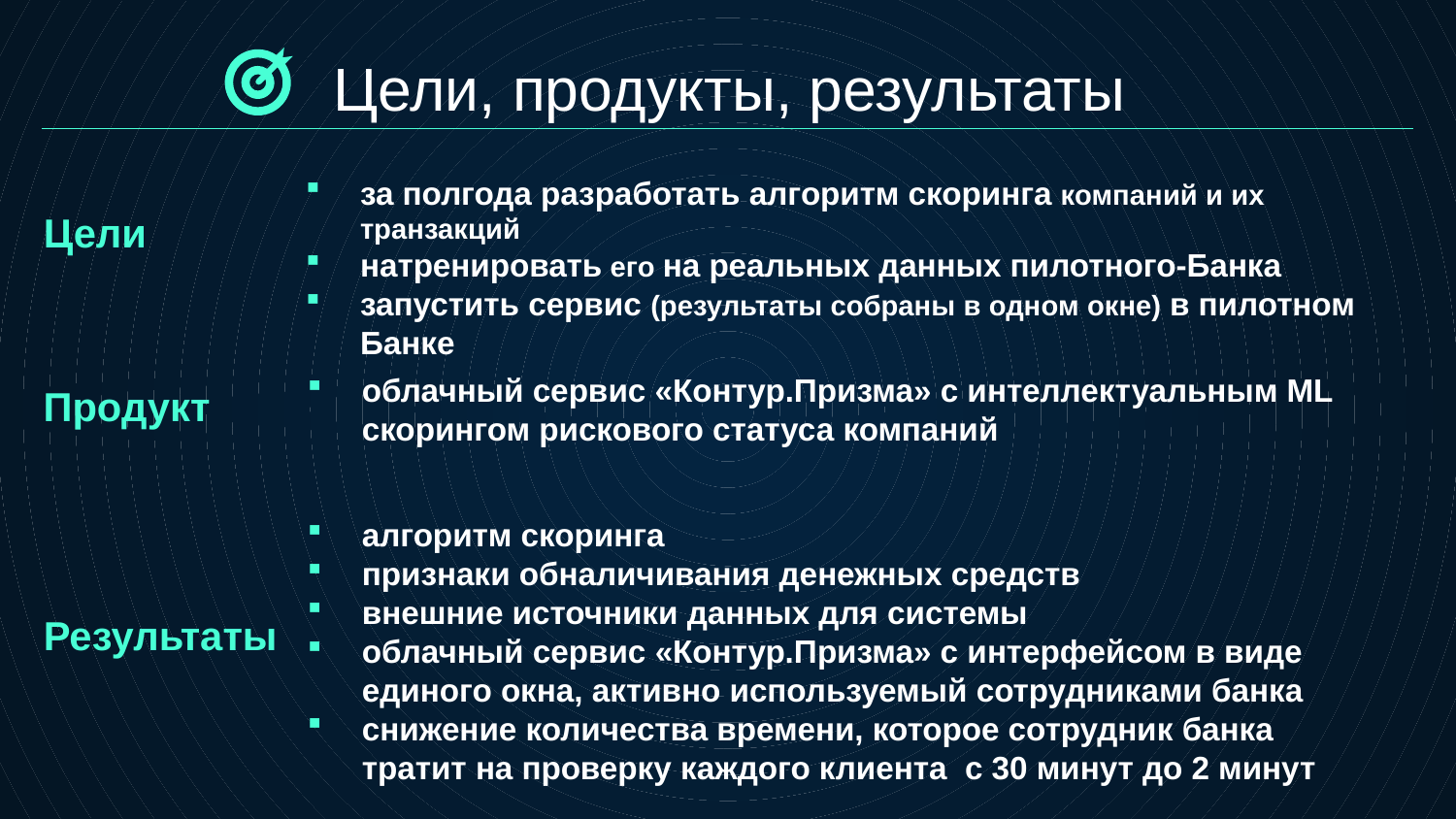

# Цели, продукты, результаты

за полгода разработать алгоритм скоринга компаний и их транзакций
натренировать его на реальных данных пилотного-Банка
запустить сервис (результаты собраны в одном окне) в пилотном Банке
Цели
облачный сервис «Контур.Призма» с интеллектуальным ML скорингом рискового статуса компаний
Продукт
алгоритм скоринга
признаки обналичивания денежных средств
внешние источники данных для системы
облачный сервис «Контур.Призма» с интерфейсом в виде единого окна, активно используемый сотрудниками банка
снижение количества времени, которое сотрудник банка тратит на проверку каждого клиента  с 30 минут до 2 минут
Результаты